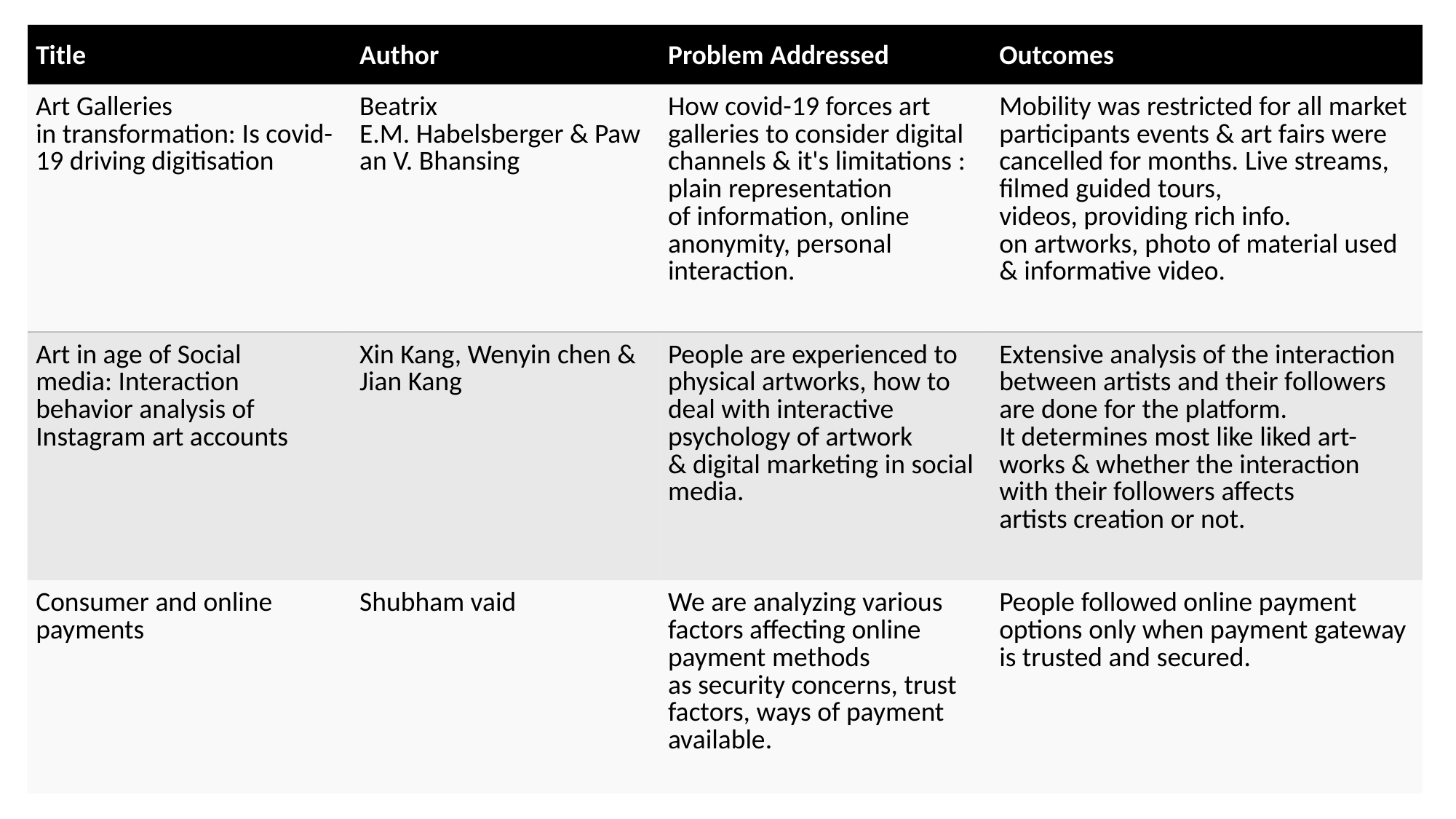

| Title | Author | Problem Addressed | Outcomes |
| --- | --- | --- | --- |
| Art Galleries in transformation: Is covid-19 driving digitisation | Beatrix E.M. Habelsberger & Pawan V. Bhansing | How covid-19 forces art galleries to consider digital channels & it's limitations : plain representation of information, online anonymity, personal interaction. | Mobility was restricted for all market participants events & art fairs were cancelled for months. Live streams, filmed guided tours, videos, providing rich info. on artworks, photo of material used & informative video. |
| Art in age of Social media: Interaction  behavior analysis of  Instagram art accounts | Xin Kang, Wenyin chen & Jian Kang | People are experienced to physical artworks, how to deal with interactive psychology of artwork & digital marketing in social media. | Extensive analysis of the interaction between artists and their followers are done for the platform. It determines most like liked art-works & whether the interaction with their followers affects artists creation or not. |
| Consumer and online payments | Shubham vaid | We are analyzing various factors affecting online payment methods as security concerns, trust factors, ways of payment available. | People followed online payment options only when payment gateway is trusted and secured. |